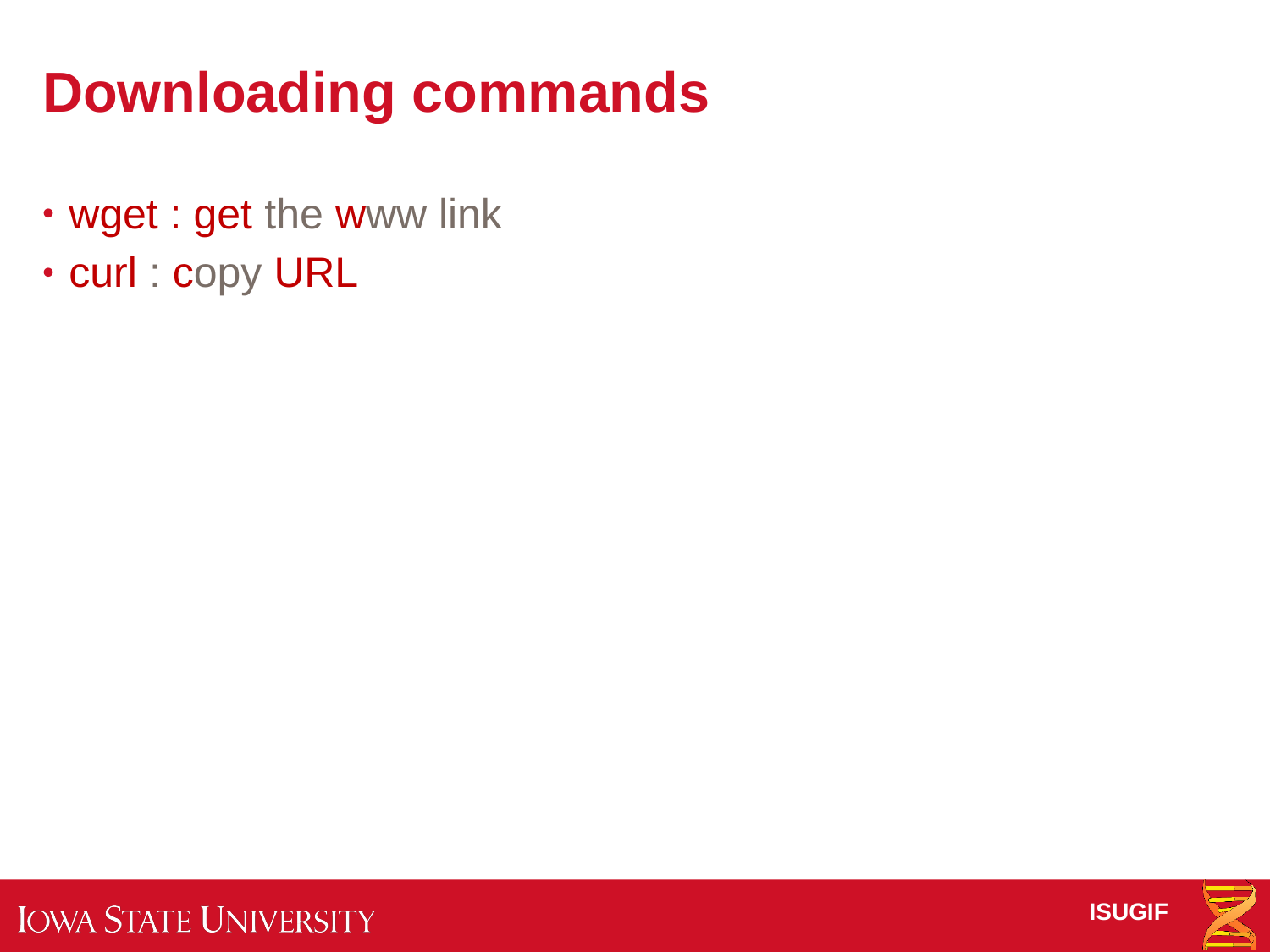

# Downloading commands
wget : get the www link
curl : copy URL